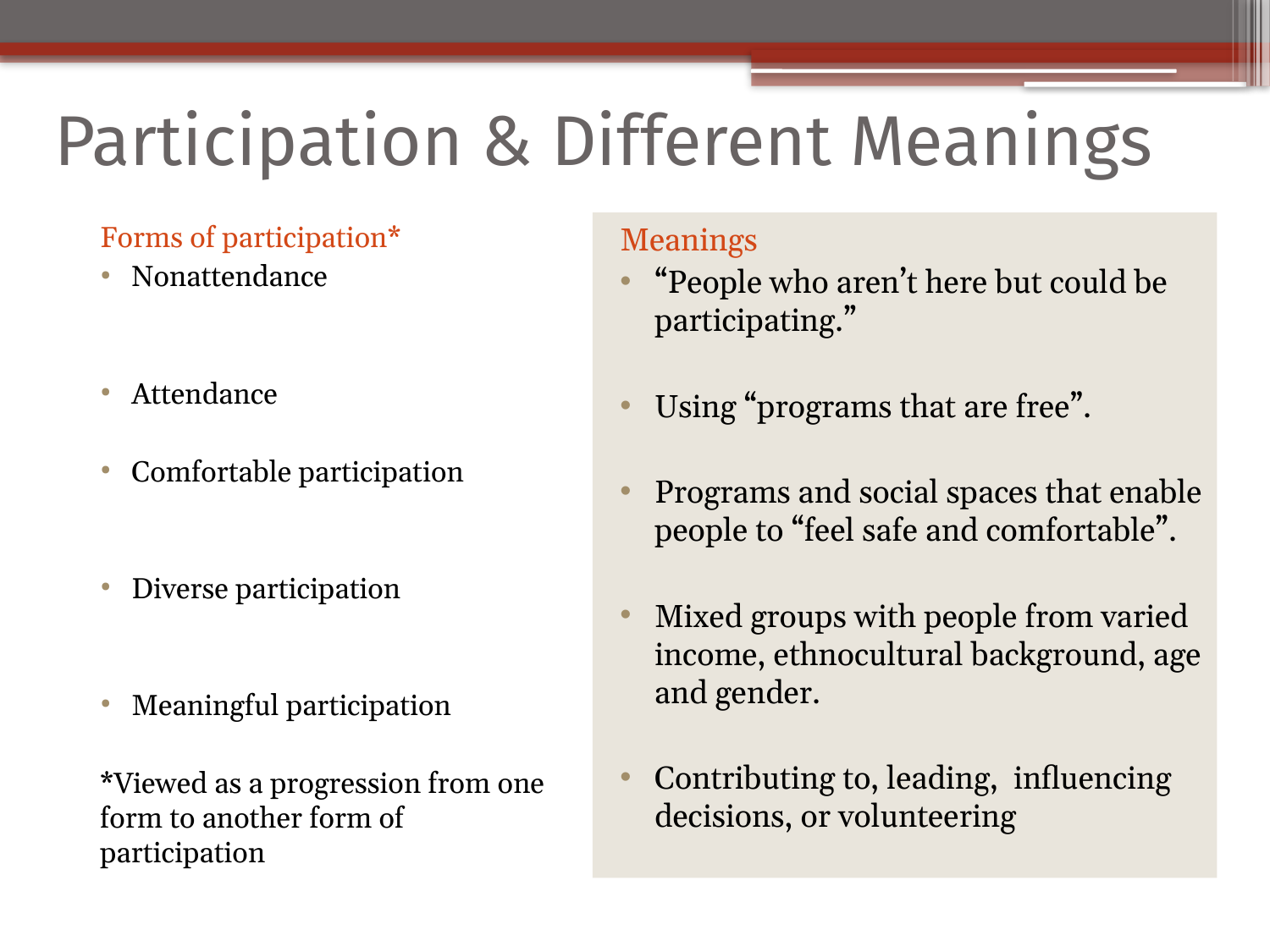

# Participation & Different Meanings
Forms of participation*
Nonattendance

Attendance

Comfortable participation

Diverse participation

Meaningful participation

*Viewed as a progression from one form to another form of participation
Meanings
“People who aren’t here but could be participating.”

Using “programs that are free”.

Programs and social spaces that enable people to “feel safe and comfortable”.

Mixed groups with people from varied income, ethnocultural background, age and gender.

Contributing to, leading,  influencing decisions, or volunteering